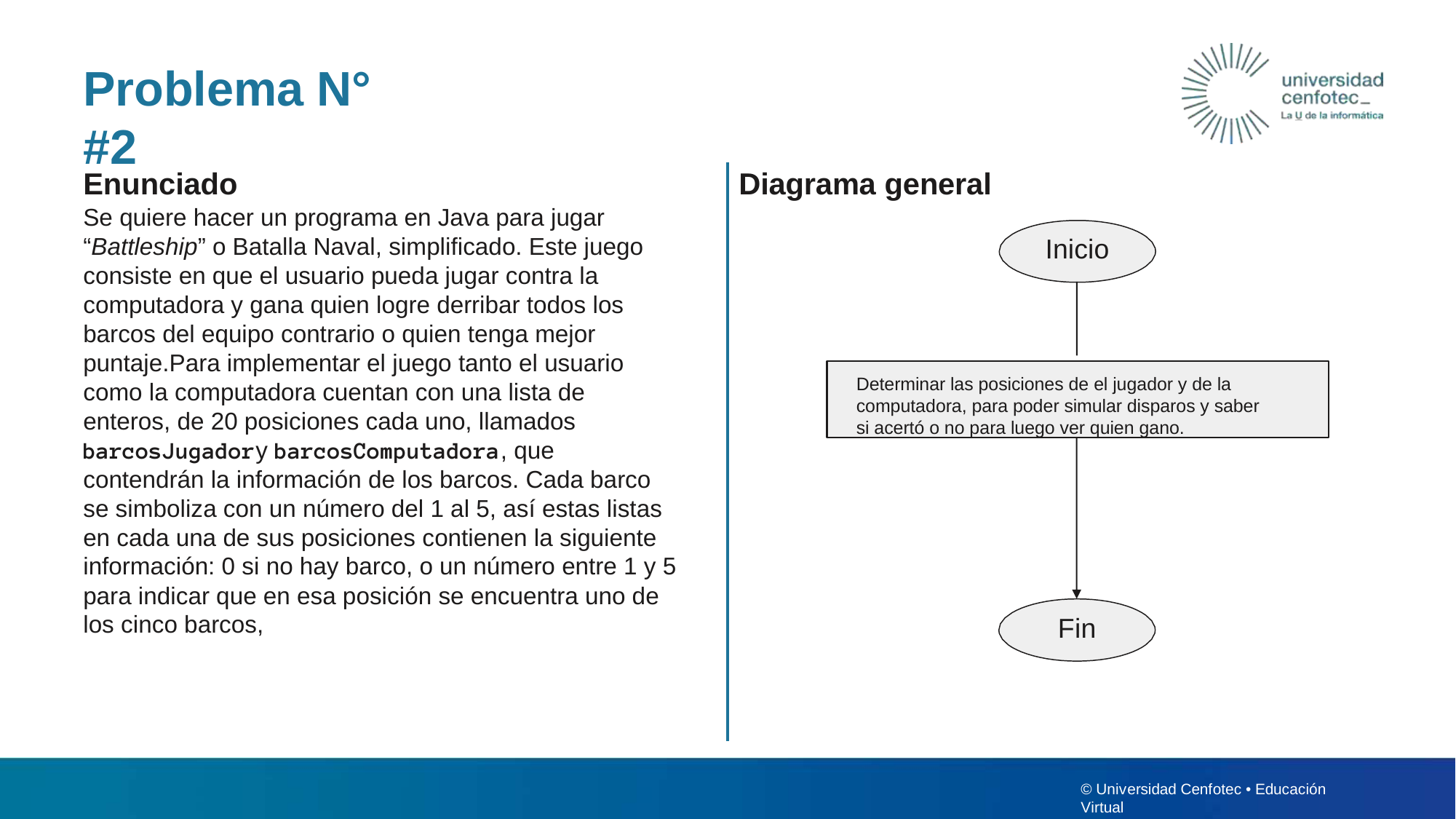

# Problema N° #2

Enunciado
Se quiere hacer un programa en Java para jugar “Battleship” o Batalla Naval, simplificado. Este juego consiste en que el usuario pueda jugar contra la computadora y gana quien logre derribar todos los barcos del equipo contrario o quien tenga mejor puntaje.Para implementar el juego tanto el usuario como la computadora cuentan con una lista de enteros, de 20 posiciones cada uno, llamados barcosJugadory barcosComputadora, que contendrán la información de los barcos. Cada barco se simboliza con un número del 1 al 5, así estas listas en cada una de sus posiciones contienen la siguiente información: 0 si no hay barco, o un número entre 1 y 5 para indicar que en esa posición se encuentra uno de los cinco barcos,

Diagrama general

Inicio

Determinar las posiciones de el jugador y de la computadora, para poder simular disparos y saber si acertó o no para luego ver quien gano.

Fin
© Universidad Cenfotec • Educación Virtual